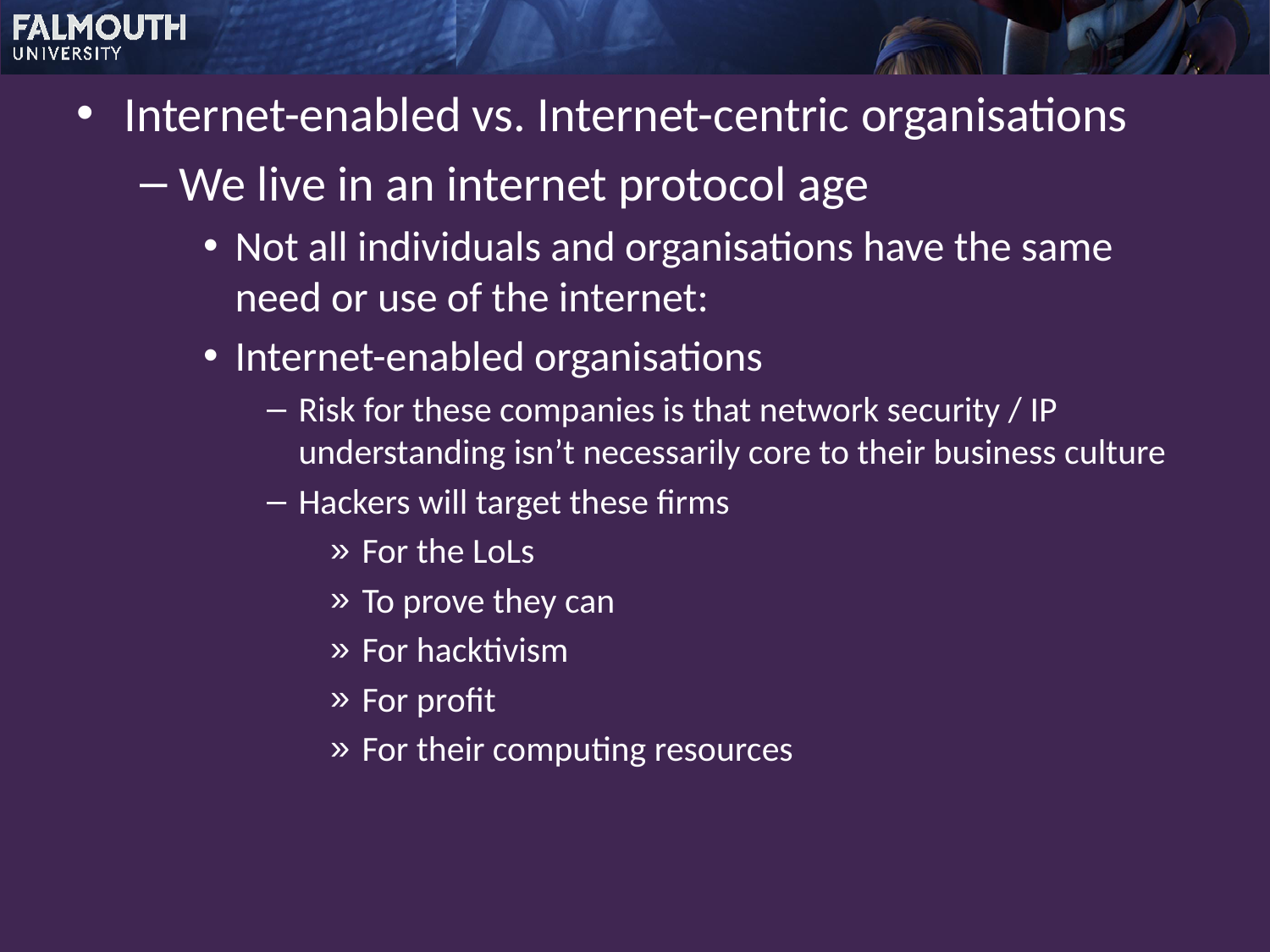

Internet-enabled vs. Internet-centric organisations
We live in an internet protocol age
Not all individuals and organisations have the same need or use of the internet:
Internet-enabled organisations
Risk for these companies is that network security / IP understanding isn’t necessarily core to their business culture
Hackers will target these firms
For the LoLs
To prove they can
For hacktivism
For profit
For their computing resources